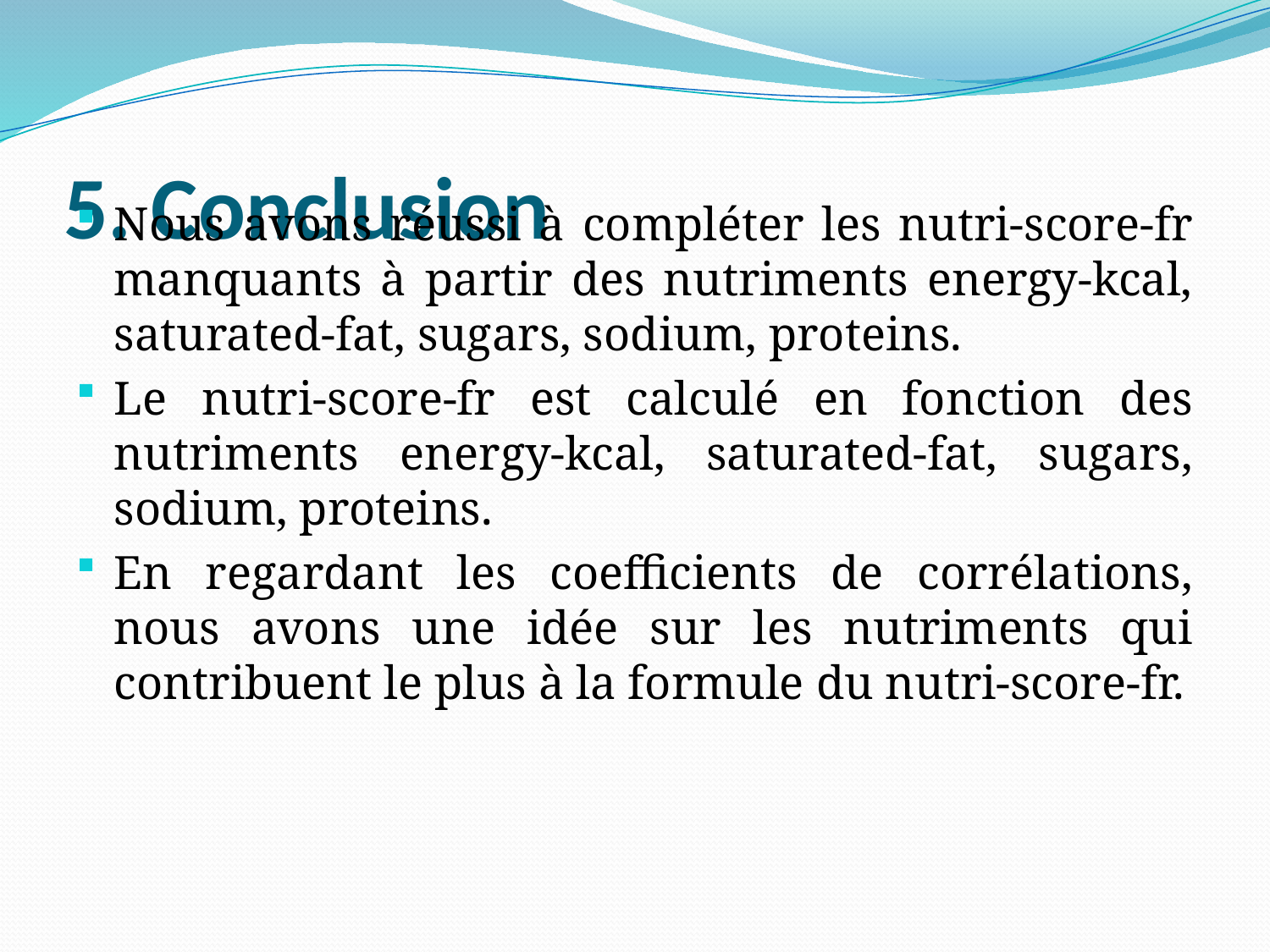

# 5. Conclusion
Nous avons réussi à compléter les nutri-score-fr manquants à partir des nutriments energy-kcal, saturated-fat, sugars, sodium, proteins.
Le nutri-score-fr est calculé en fonction des nutriments energy-kcal, saturated-fat, sugars, sodium, proteins.
En regardant les coefficients de corrélations, nous avons une idée sur les nutriments qui contribuent le plus à la formule du nutri-score-fr.